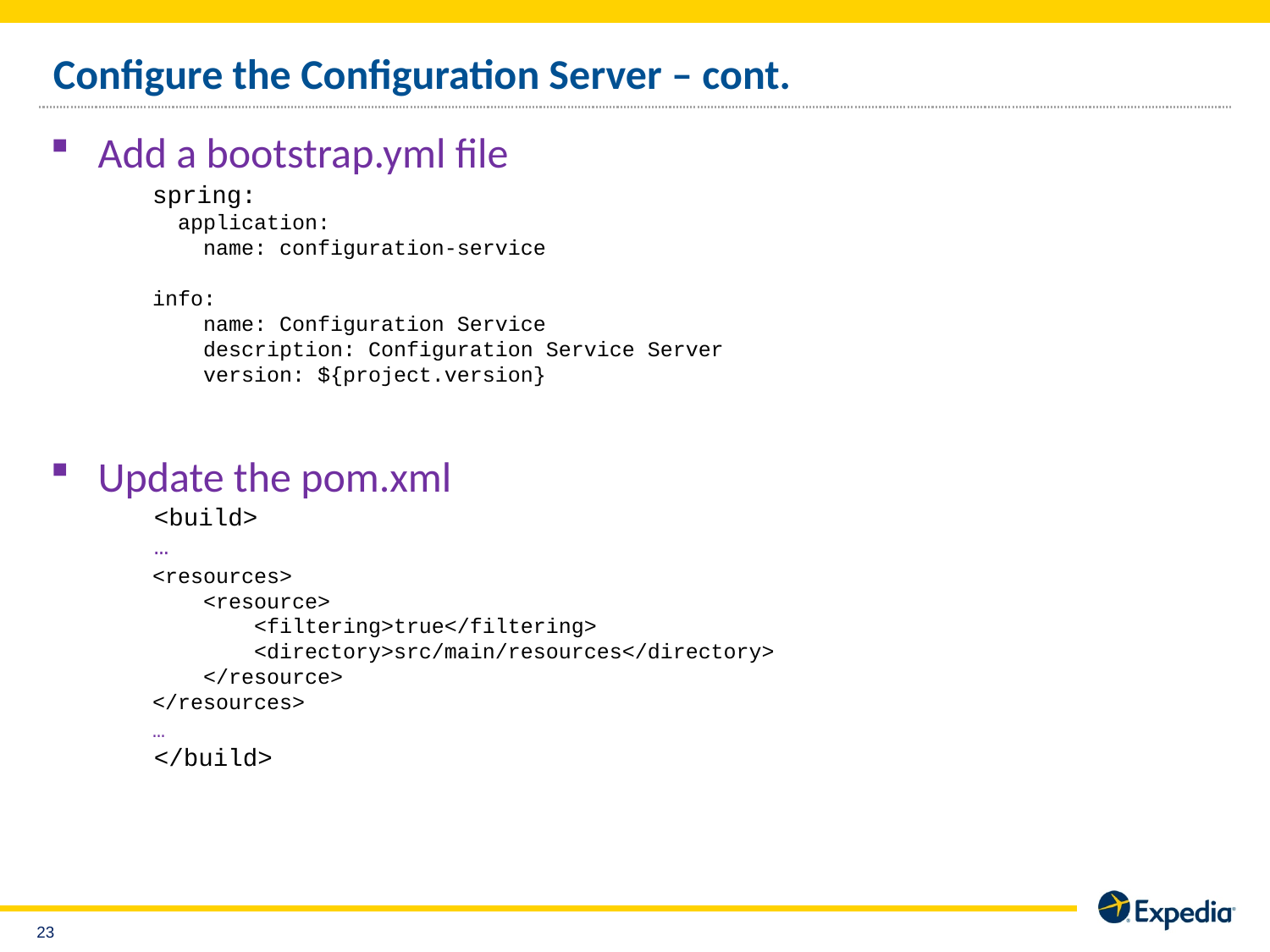

# Configure the Configuration Server – cont.
Add a bootstrap.yml file
spring:
  application:
    name: configuration-service
info:
    name: Configuration Service
    description: Configuration Service Server
    version: ${project.version}

Update the pom.xml
       <build>
       …
<resources>
    <resource>
        <filtering>true</filtering>
        <directory>src/main/resources</directory>
    </resource>
</resources>
…
       </build>

23